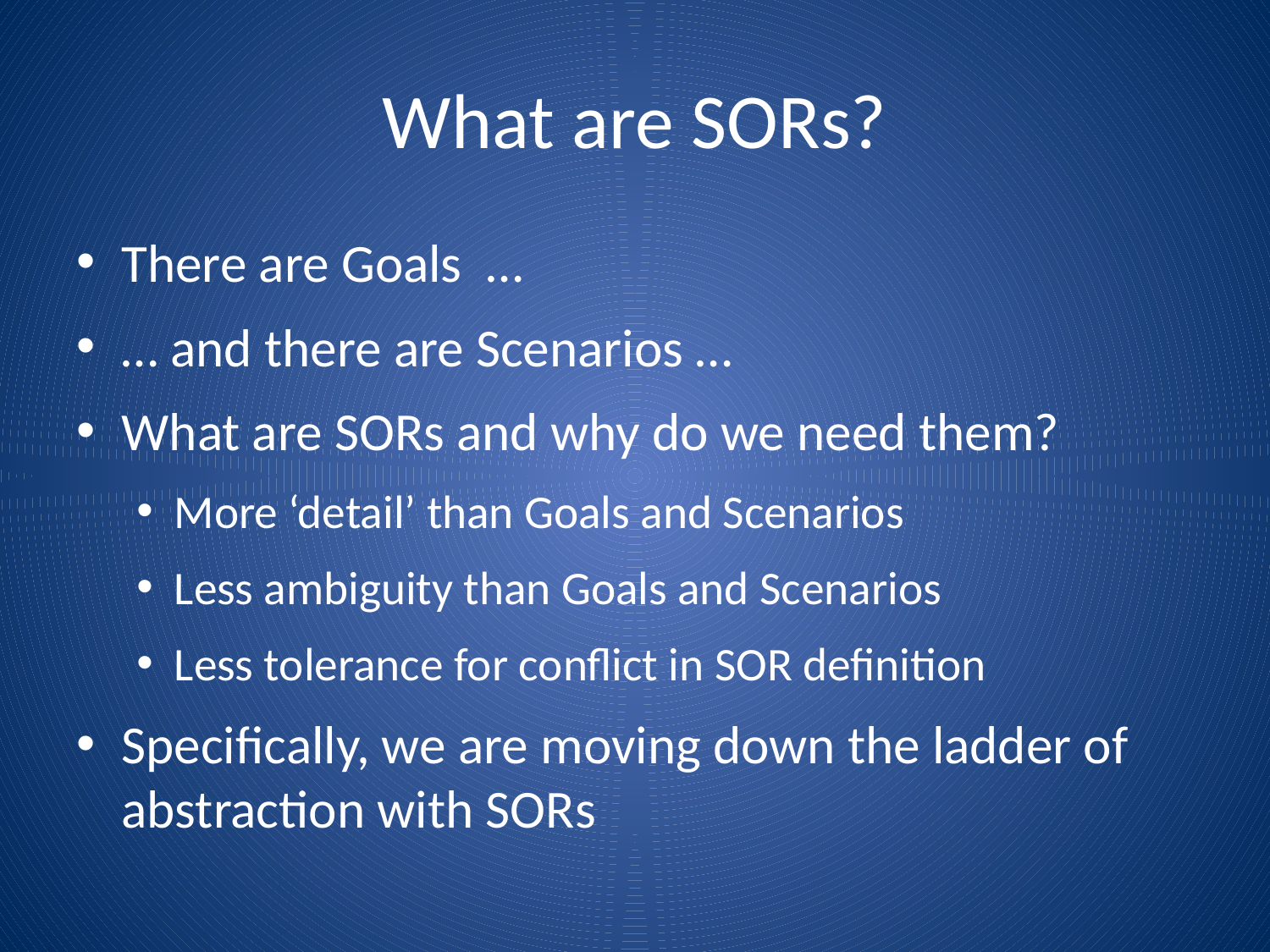

# What are SORs?
There are Goals  …
… and there are Scenarios …
What are SORs and why do we need them?
More ‘detail’ than Goals and Scenarios
Less ambiguity than Goals and Scenarios
Less tolerance for conflict in SOR definition
Specifically, we are moving down the ladder of abstraction with SORs